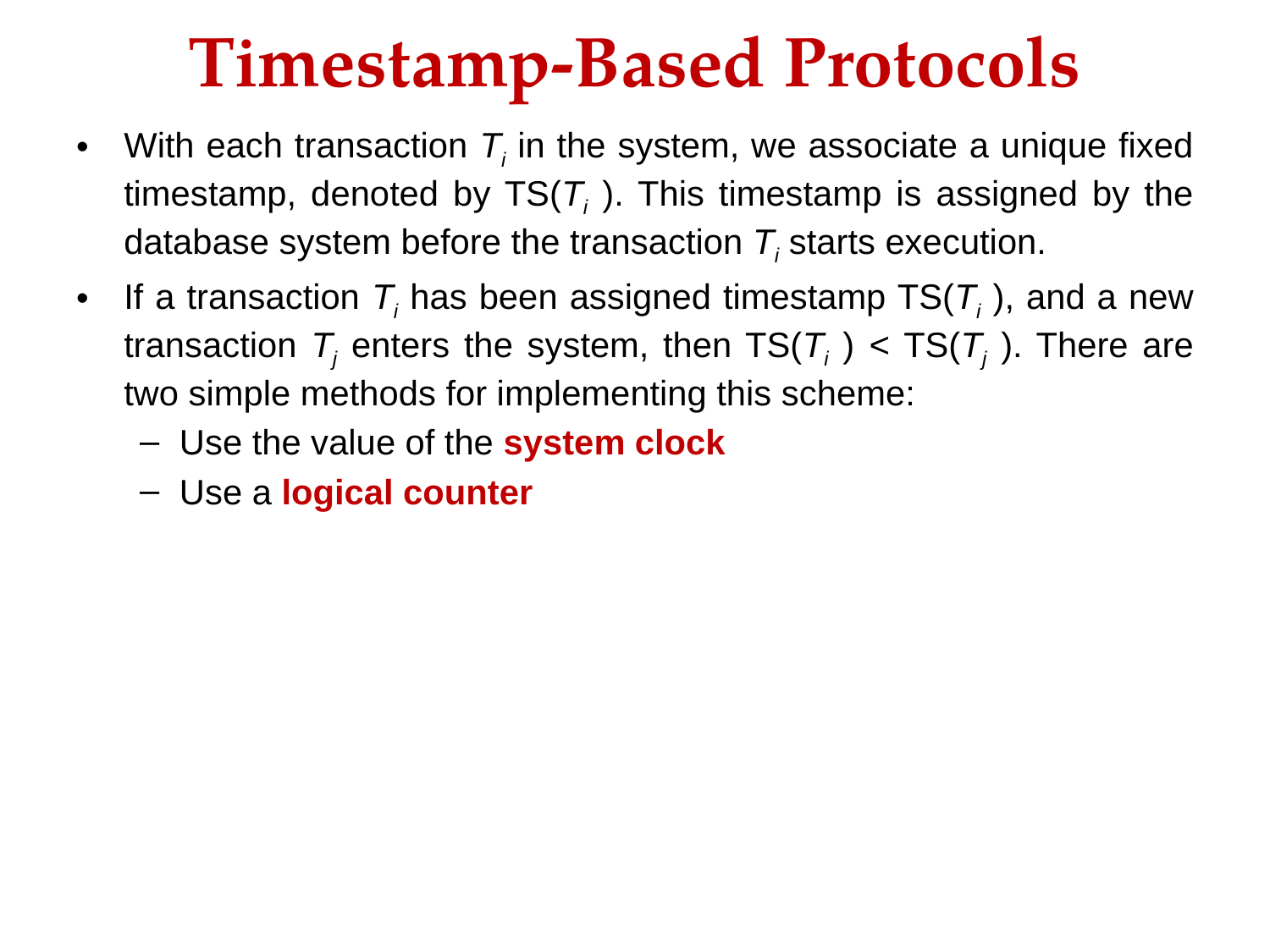

# Timestamp-Based Protocols
With each transaction Ti in the system, we associate a unique fixed timestamp, denoted by TS(Ti ). This timestamp is assigned by the database system before the transaction Ti starts execution.
If a transaction Ti has been assigned timestamp TS(Ti ), and a new transaction Tj enters the system, then TS(Ti ) < TS(Tj ). There are two simple methods for implementing this scheme:
Use the value of the system clock
Use a logical counter